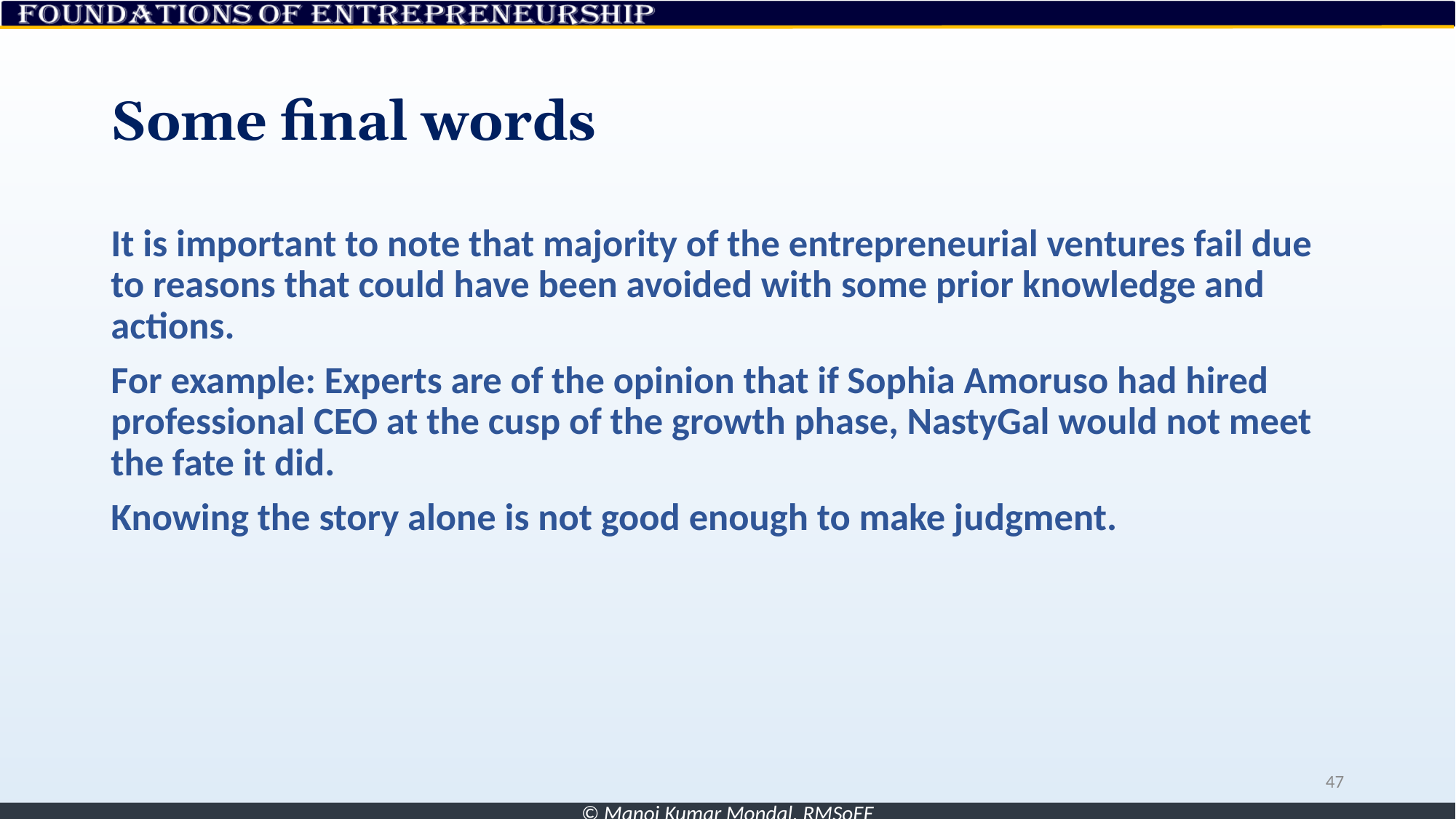

# Some final words
It is important to note that majority of the entrepreneurial ventures fail due to reasons that could have been avoided with some prior knowledge and actions.
For example: Experts are of the opinion that if Sophia Amoruso had hired professional CEO at the cusp of the growth phase, NastyGal would not meet the fate it did.
Knowing the story alone is not good enough to make judgment.
47